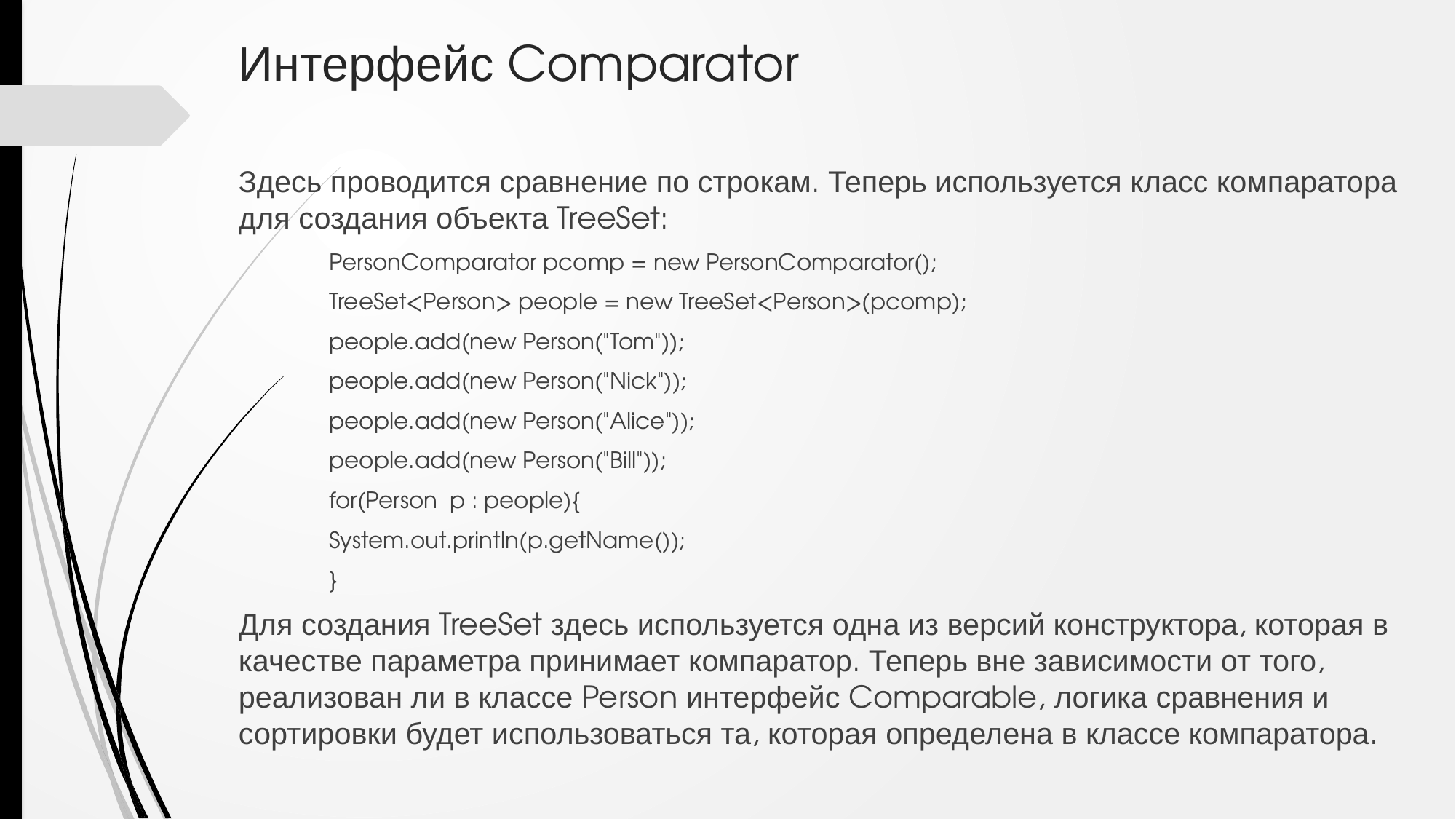

# Интерфейс Comparator
Здесь проводится сравнение по строкам. Теперь используется класс компаратора для создания объекта TreeSet:
	PersonComparator pcomp = new PersonComparator();
	TreeSet<Person> people = new TreeSet<Person>(pcomp);
	people.add(new Person("Tom"));
	people.add(new Person("Nick"));
	people.add(new Person("Alice"));
	people.add(new Person("Bill"));
	for(Person  p : people){
		System.out.println(p.getName());
	}
Для создания TreeSet здесь используется одна из версий конструктора, которая в качестве параметра принимает компаратор. Теперь вне зависимости от того, реализован ли в классе Person интерфейс Comparable, логика сравнения и сортировки будет использоваться та, которая определена в классе компаратора.